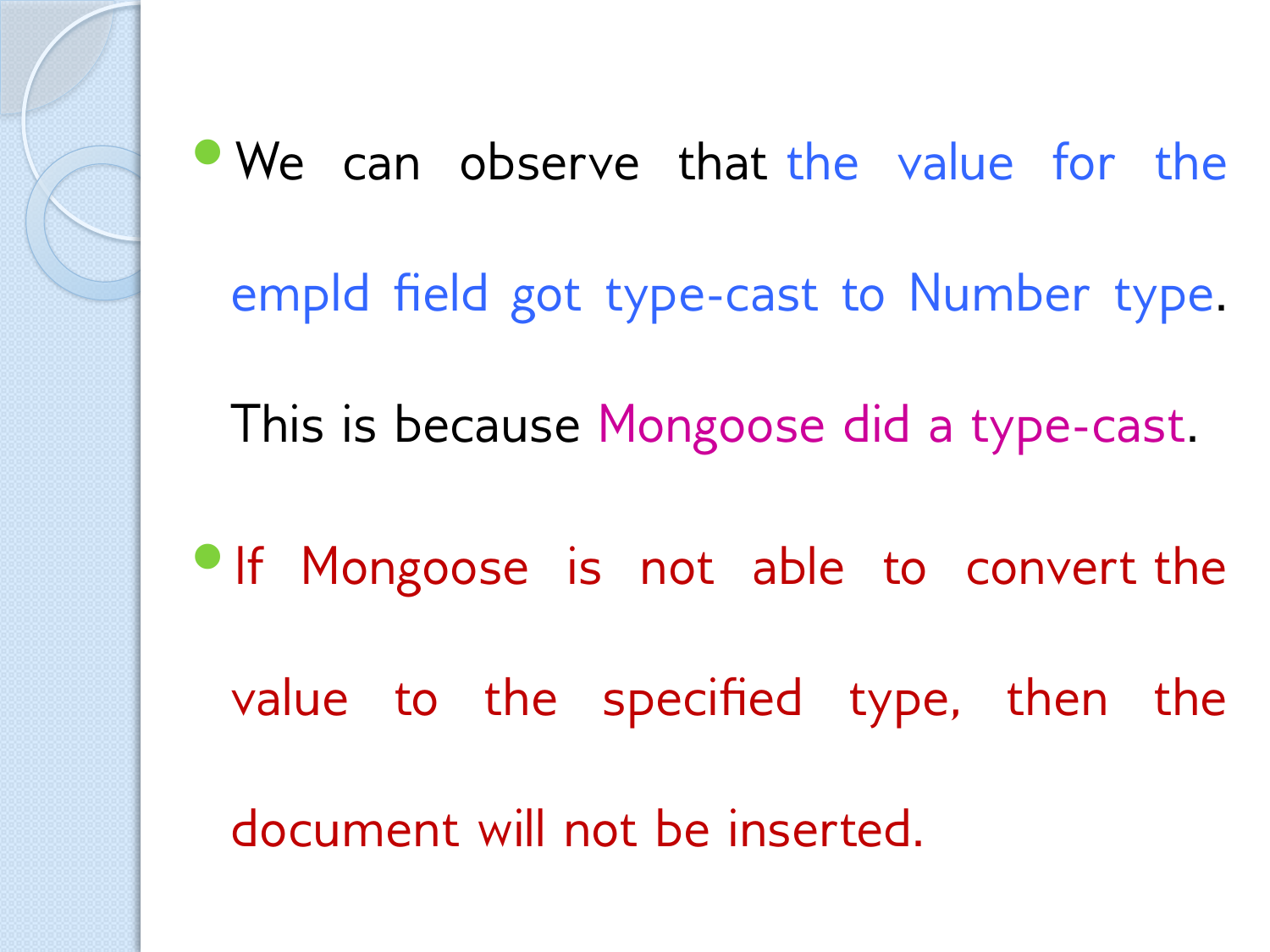

We can observe that the value for the empId field got type-cast to Number type. This is because Mongoose did a type-cast.
If Mongoose is not able to convert the value to the specified type, then the document will not be inserted.